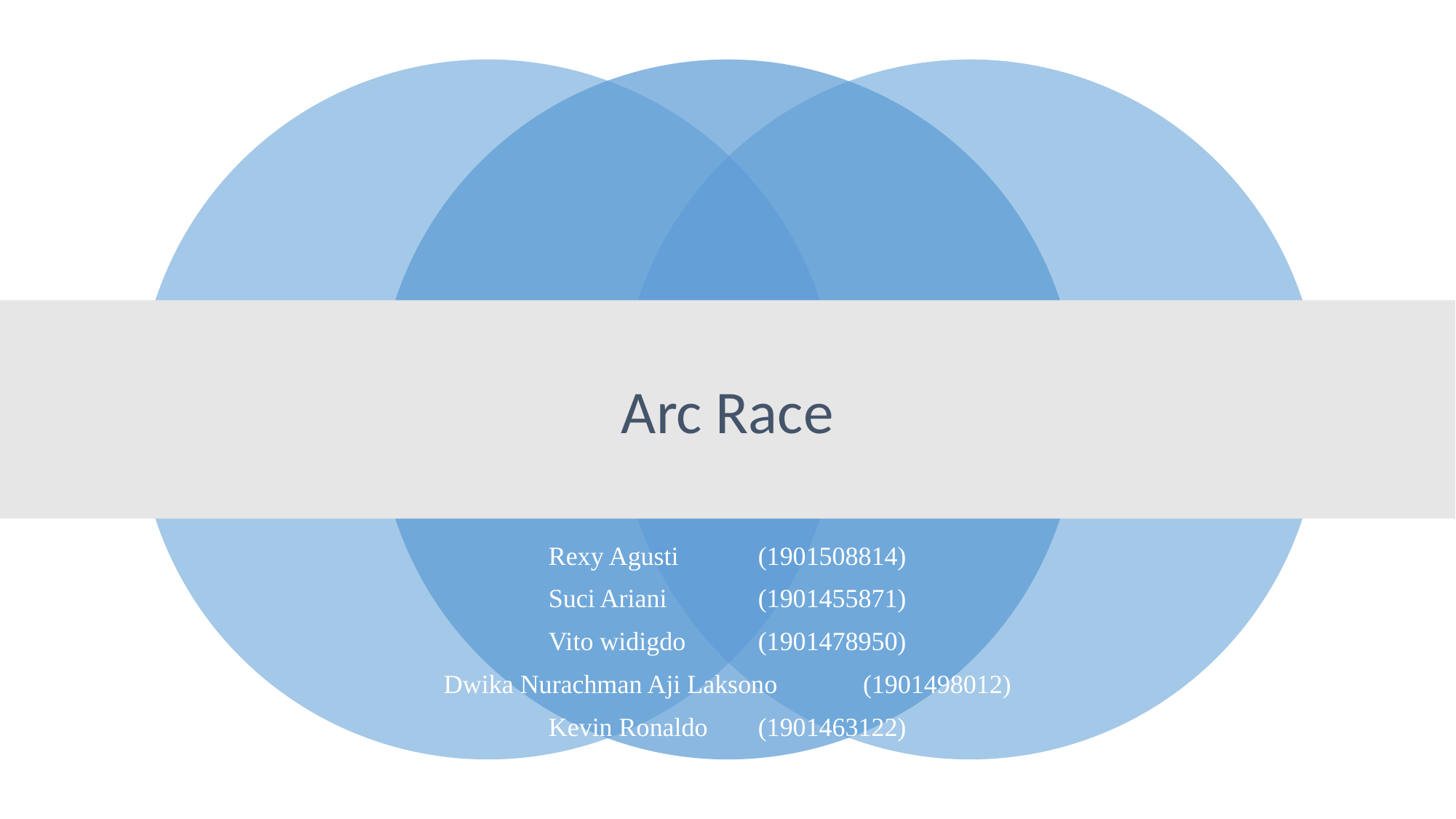

# Arc Race
Rexy Agusti 				(1901508814)
Suci Ariani 				(1901455871)
Vito widigdo				(1901478950)
Dwika Nurachman Aji Laksono 		(1901498012)
Kevin Ronaldo 				(1901463122)
Firza Bagus Razdiansyah 			(1901480053)